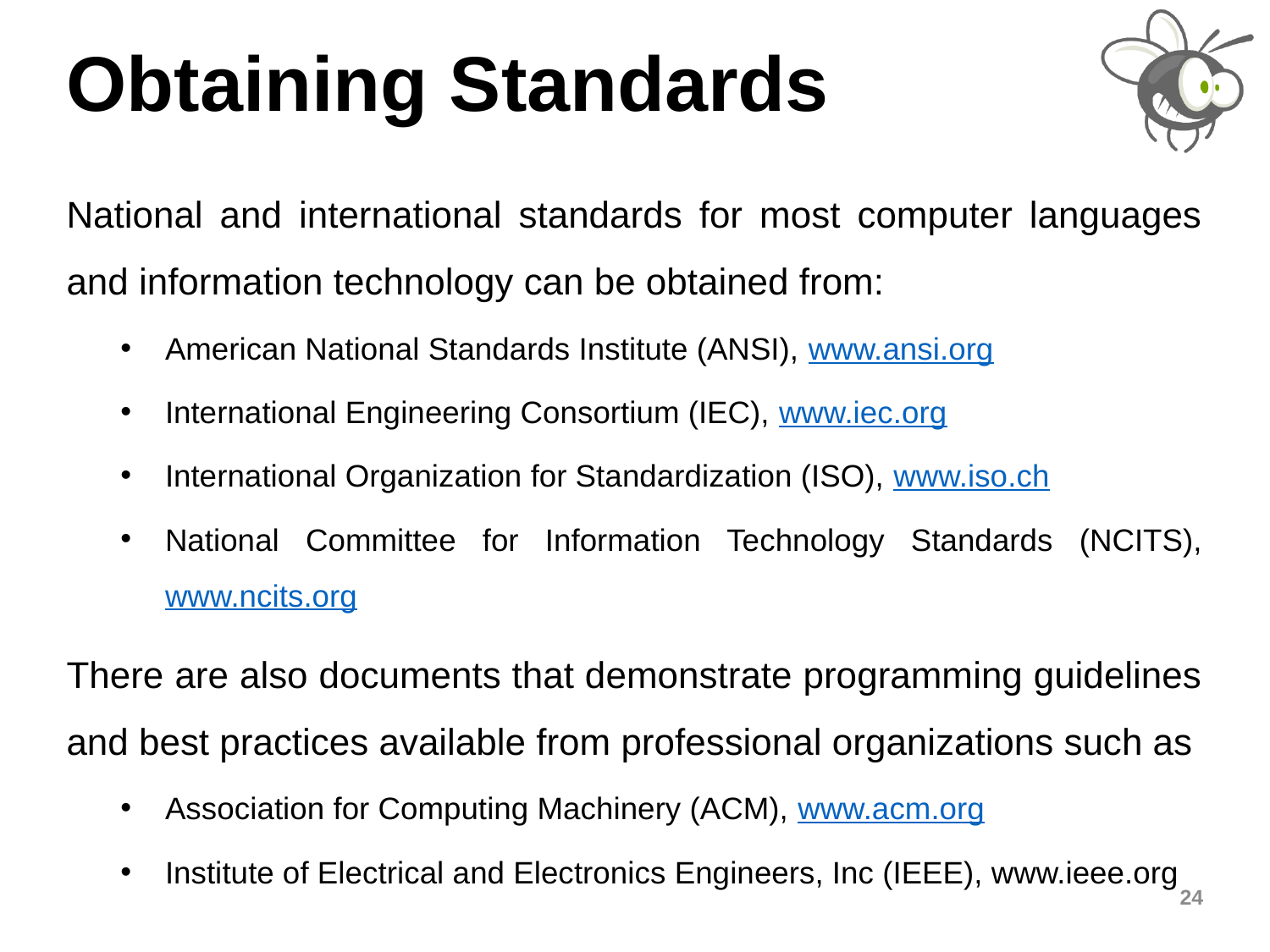

# Obtaining Standards
National and international standards for most computer languages and information technology can be obtained from:
American National Standards Institute (ANSI), www.ansi.org
International Engineering Consortium (IEC), www.iec.org
International Organization for Standardization (ISO), www.iso.ch
National Committee for Information Technology Standards (NCITS), www.ncits.org
There are also documents that demonstrate programming guidelines and best practices available from professional organizations such as
Association for Computing Machinery (ACM), www.acm.org
Institute of Electrical and Electronics Engineers, Inc (IEEE), www.ieee.org
24